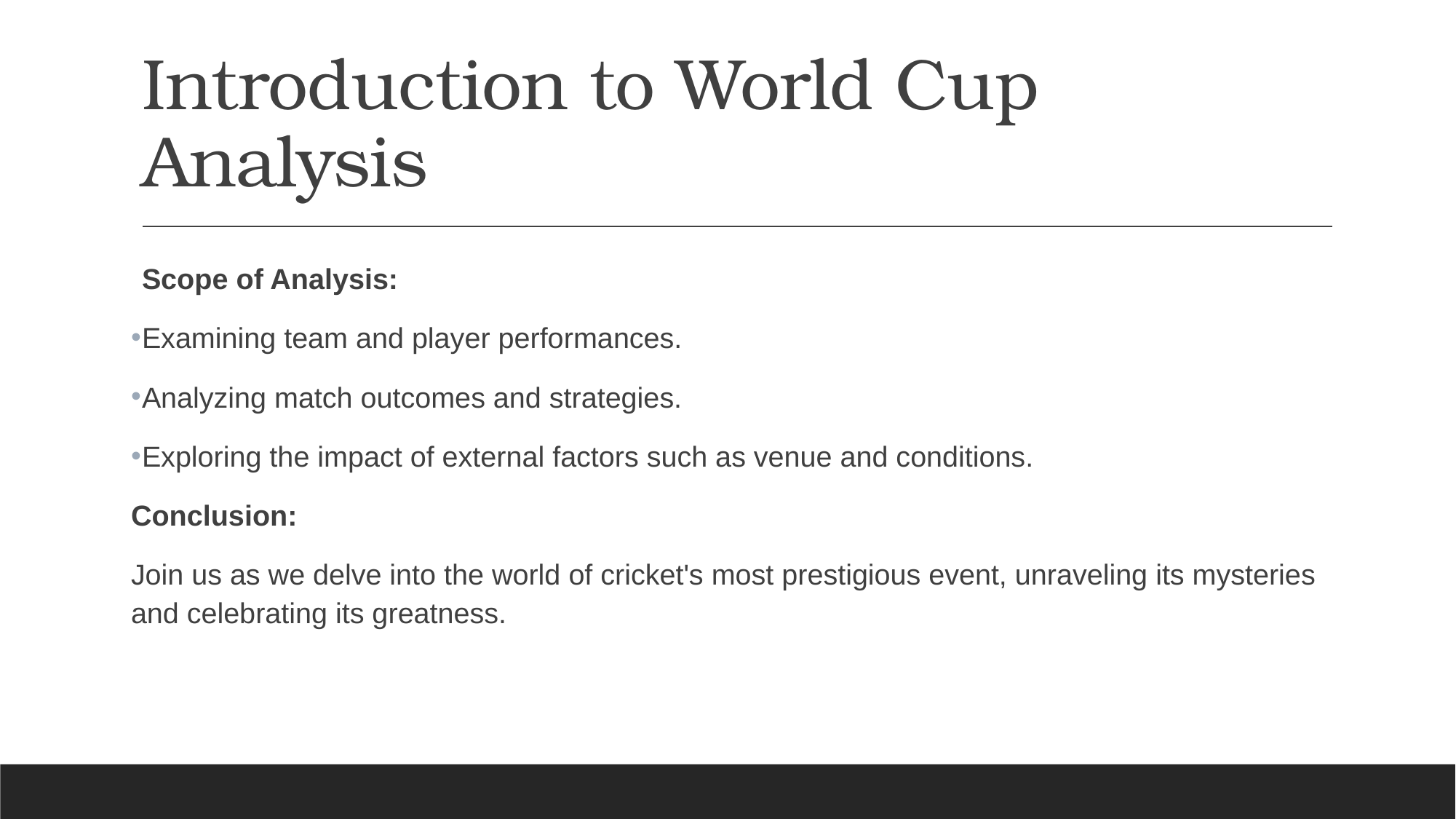

# Introduction to World Cup Analysis
Scope of Analysis:
Examining team and player performances.
Analyzing match outcomes and strategies.
Exploring the impact of external factors such as venue and conditions.
Conclusion:
Join us as we delve into the world of cricket's most prestigious event, unraveling its mysteries and celebrating its greatness.